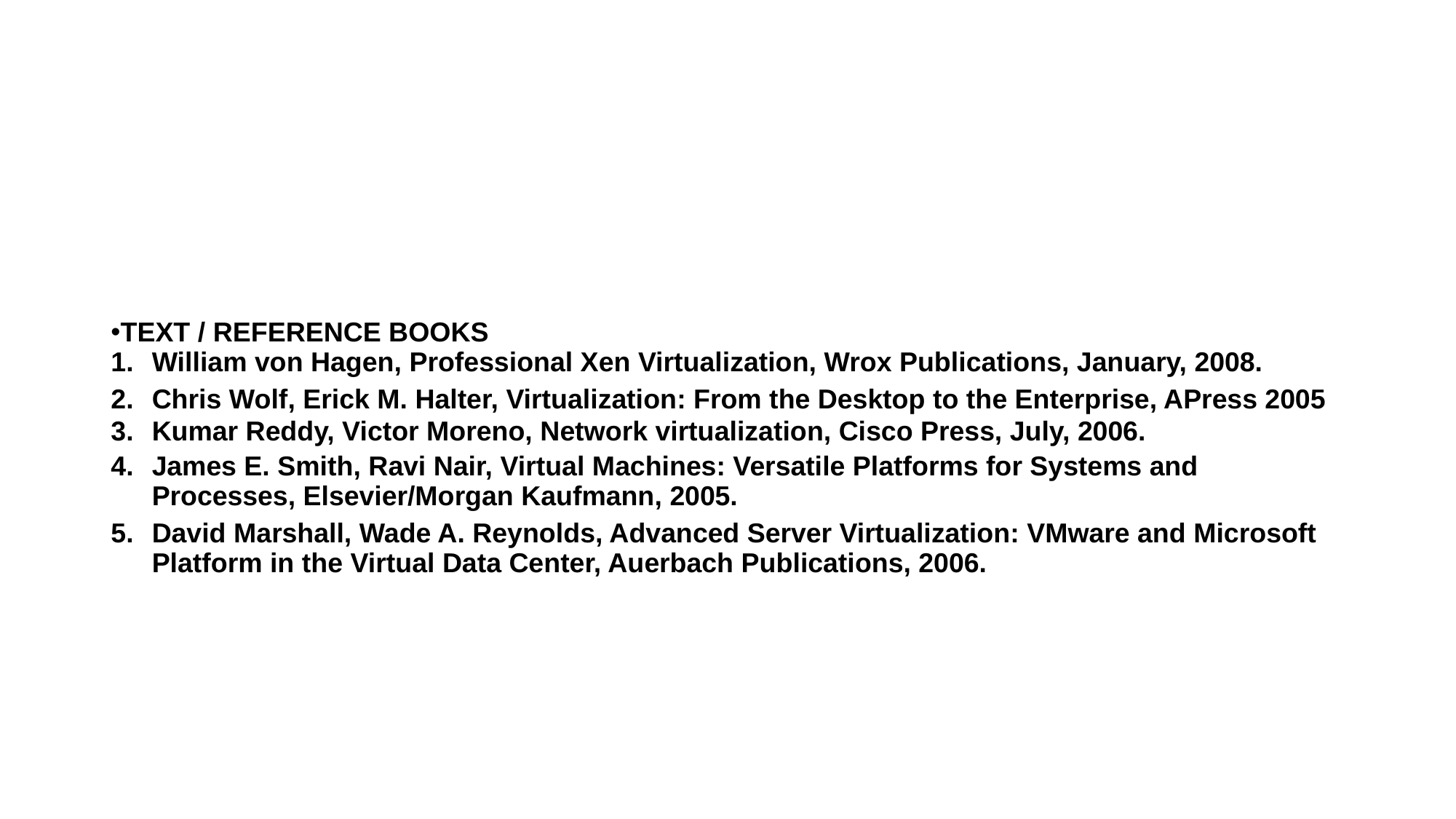

TEXT / REFERENCE BOOKS
William von Hagen, Professional Xen Virtualization, Wrox Publications, January, 2008.
Chris Wolf, Erick M. Halter, Virtualization: From the Desktop to the Enterprise, APress 2005
Kumar Reddy, Victor Moreno, Network virtualization, Cisco Press, July, 2006.
James E. Smith, Ravi Nair, Virtual Machines: Versatile Platforms for Systems and Processes, Elsevier/Morgan Kaufmann, 2005.
David Marshall, Wade A. Reynolds, Advanced Server Virtualization: VMware and Microsoft Platform in the Virtual Data Center, Auerbach Publications, 2006.